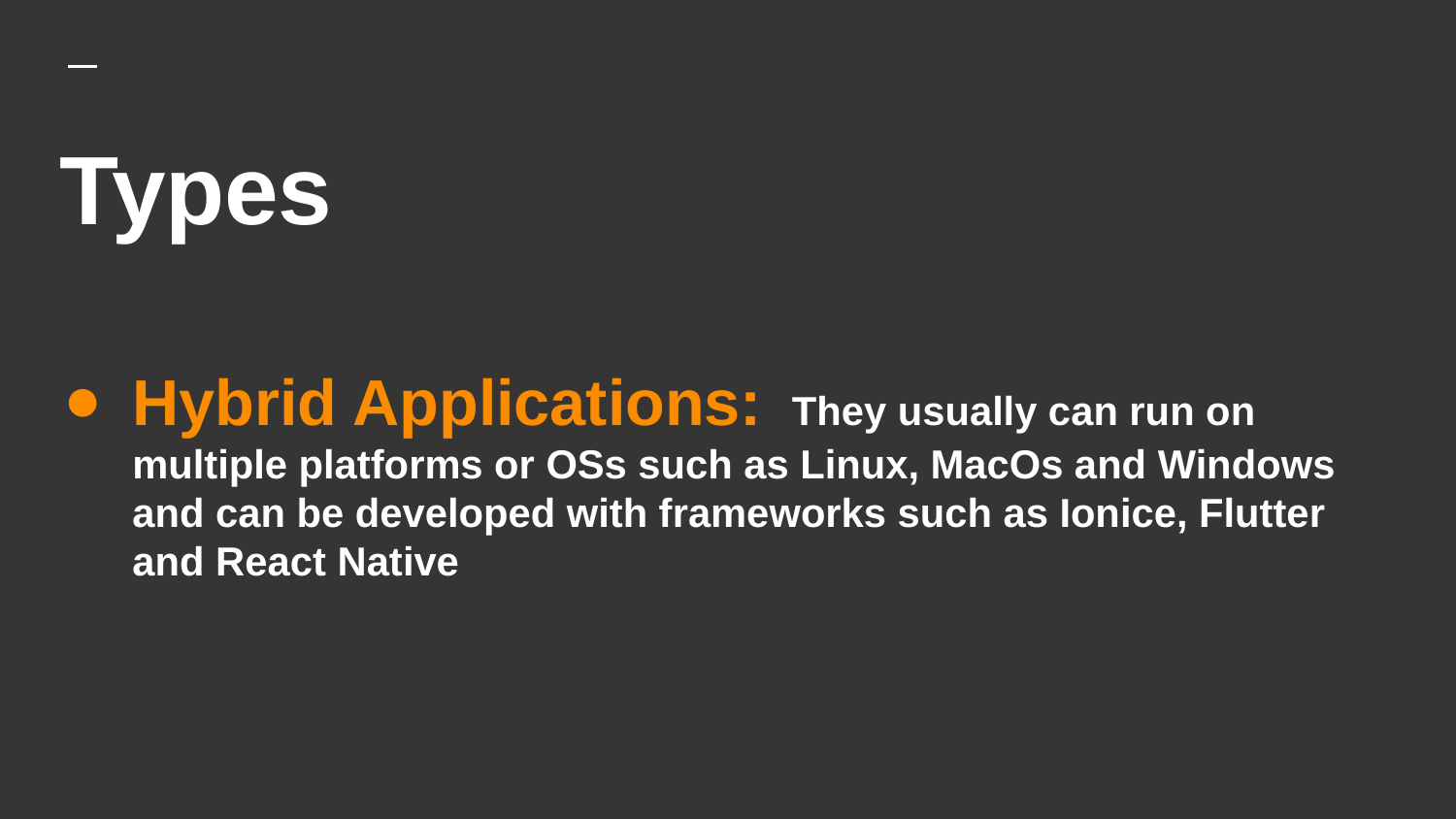

# Types

Hybrid Applications:  They usually can run on multiple platforms or OSs such as Linux, MacOs and Windows and can be developed with frameworks such as Ionice, Flutter and React Native